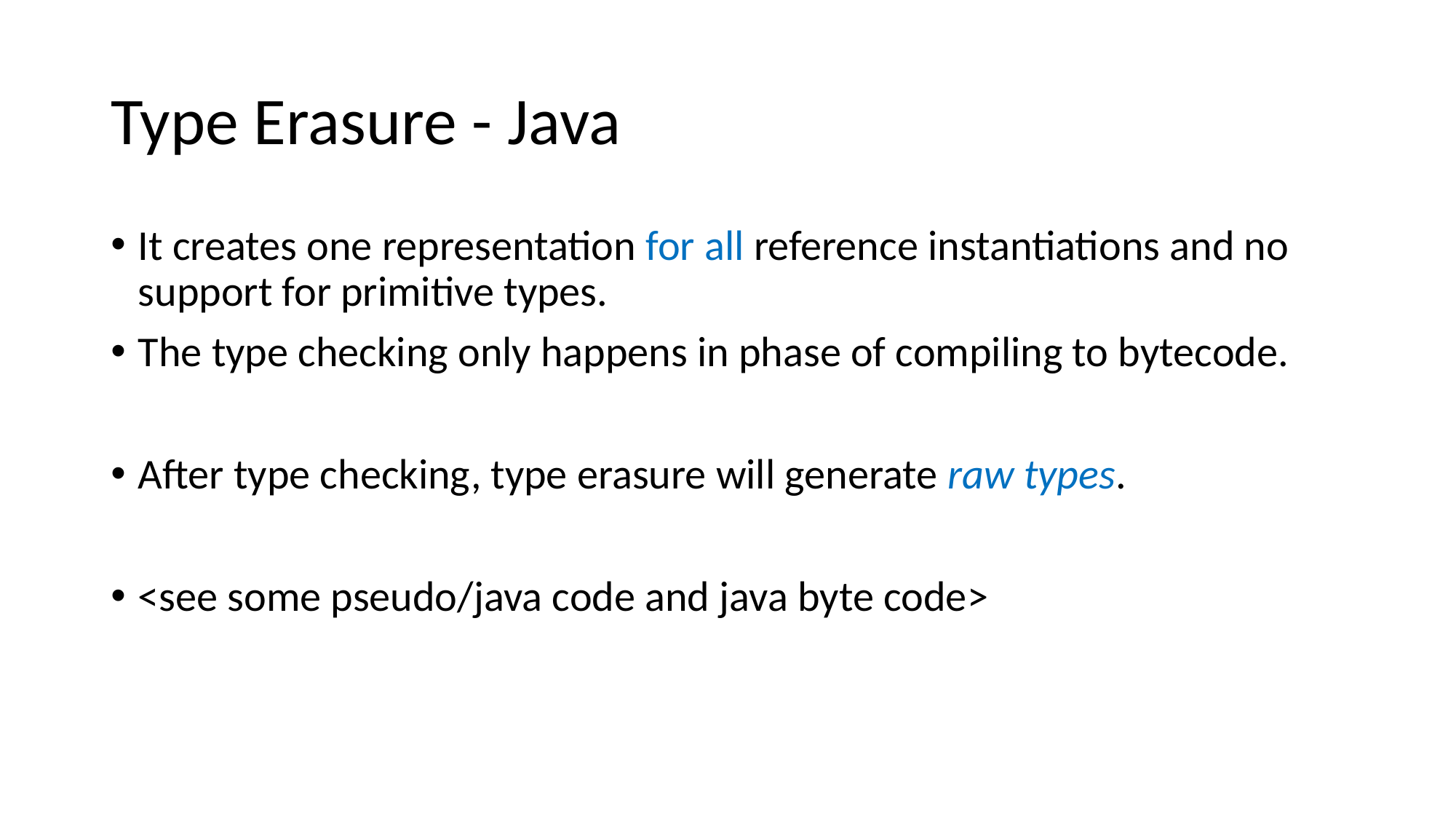

# Type Erasure - Java
It creates one representation for all reference instantiations and no support for primitive types.
The type checking only happens in phase of compiling to bytecode.

After type checking, type erasure will generate raw types.

<see some pseudo/java code and java byte code>